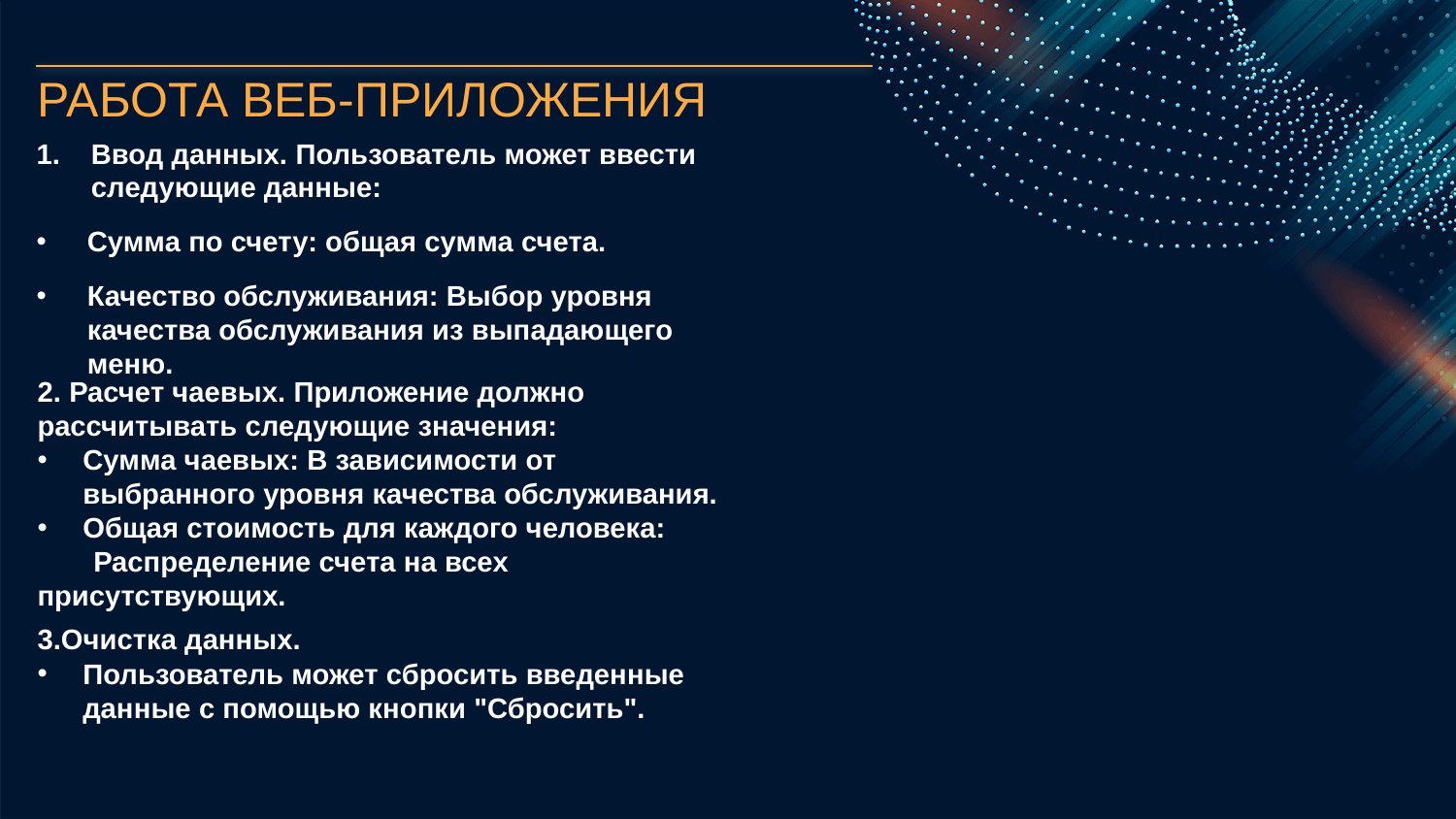

# РАБОТА ВЕБ-ПРИЛОЖЕНИЯ
Ввод данных. Пользователь может ввести следующие данные:
Сумма по счету: общая сумма счета.
Качество обслуживания: Выбор уровня качества обслуживания из выпадающего меню.
2. Расчет чаевых. Приложение должно рассчитывать следующие значения:
Сумма чаевых: В зависимости от выбранного уровня качества обслуживания.
Общая стоимость для каждого человека:
       Распределение счета на всех присутствующих.

3.Очистка данных.
Пользователь может сбросить введенные данные с помощью кнопки "Сбросить".